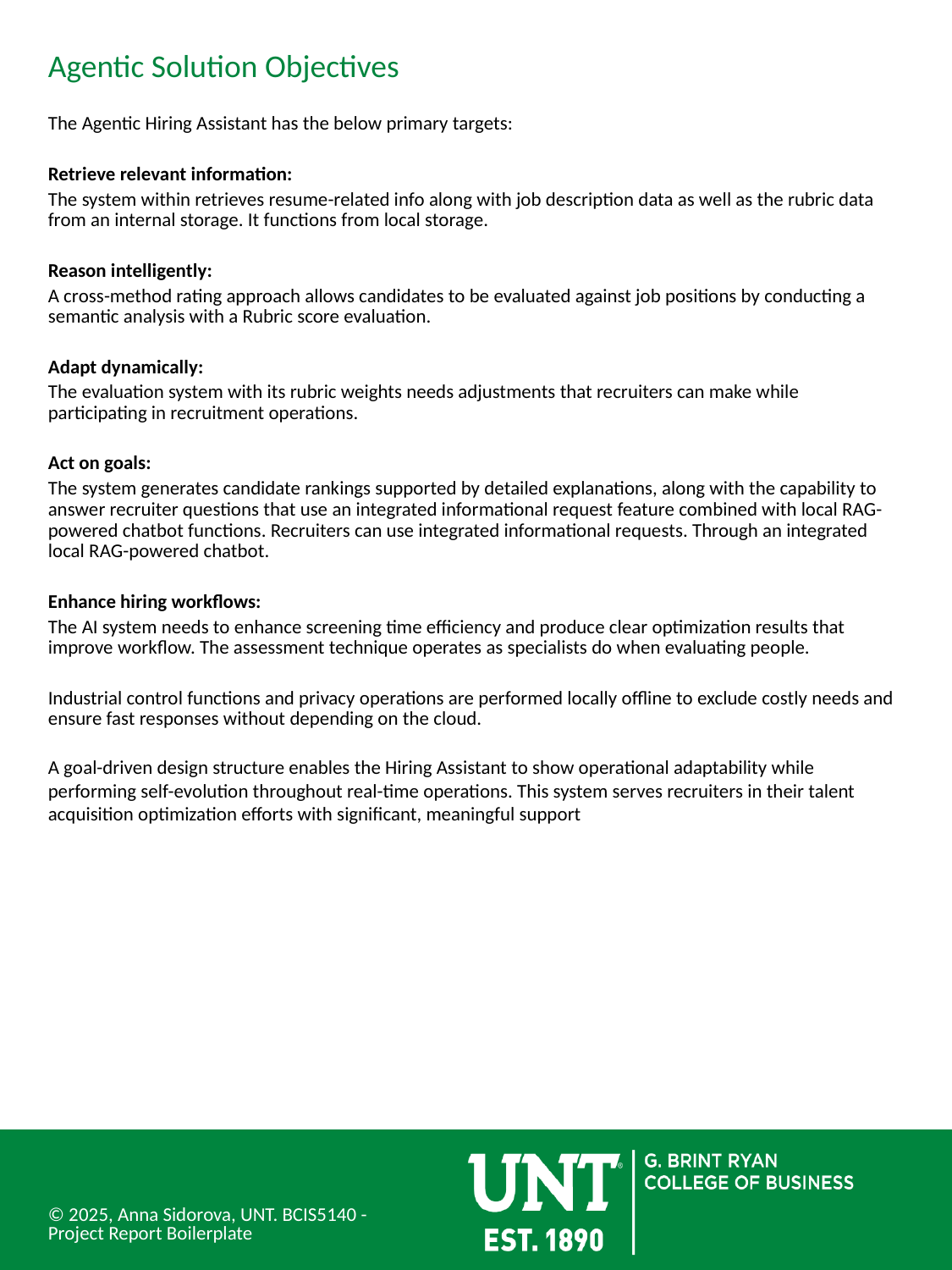

# C
Agentic Solution Objectives

The Agentic Hiring Assistant has the below primary targets:

Retrieve relevant information:
The system within retrieves resume-related info along with job description data as well as the rubric data from an internal storage. It functions from local storage.

Reason intelligently:
A cross-method rating approach allows candidates to be evaluated against job positions by conducting a semantic analysis with a Rubric score evaluation.

Adapt dynamically:
The evaluation system with its rubric weights needs adjustments that recruiters can make while participating in recruitment operations.

Act on goals:
The system generates candidate rankings supported by detailed explanations, along with the capability to answer recruiter questions that use an integrated informational request feature combined with local RAG-powered chatbot functions. Recruiters can use integrated informational requests. Through an integrated local RAG-powered chatbot.

Enhance hiring workflows:
The AI system needs to enhance screening time efficiency and produce clear optimization results that improve workflow. The assessment technique operates as specialists do when evaluating people.

Industrial control functions and privacy operations are performed locally offline to exclude costly needs and ensure fast responses without depending on the cloud.

A goal-driven design structure enables the Hiring Assistant to show operational adaptability while performing self-evolution throughout real-time operations. This system serves recruiters in their talent acquisition optimization efforts with significant, meaningful support

© 2025, Anna Sidorova, UNT. BCIS5140 - Project Report Boilerplate